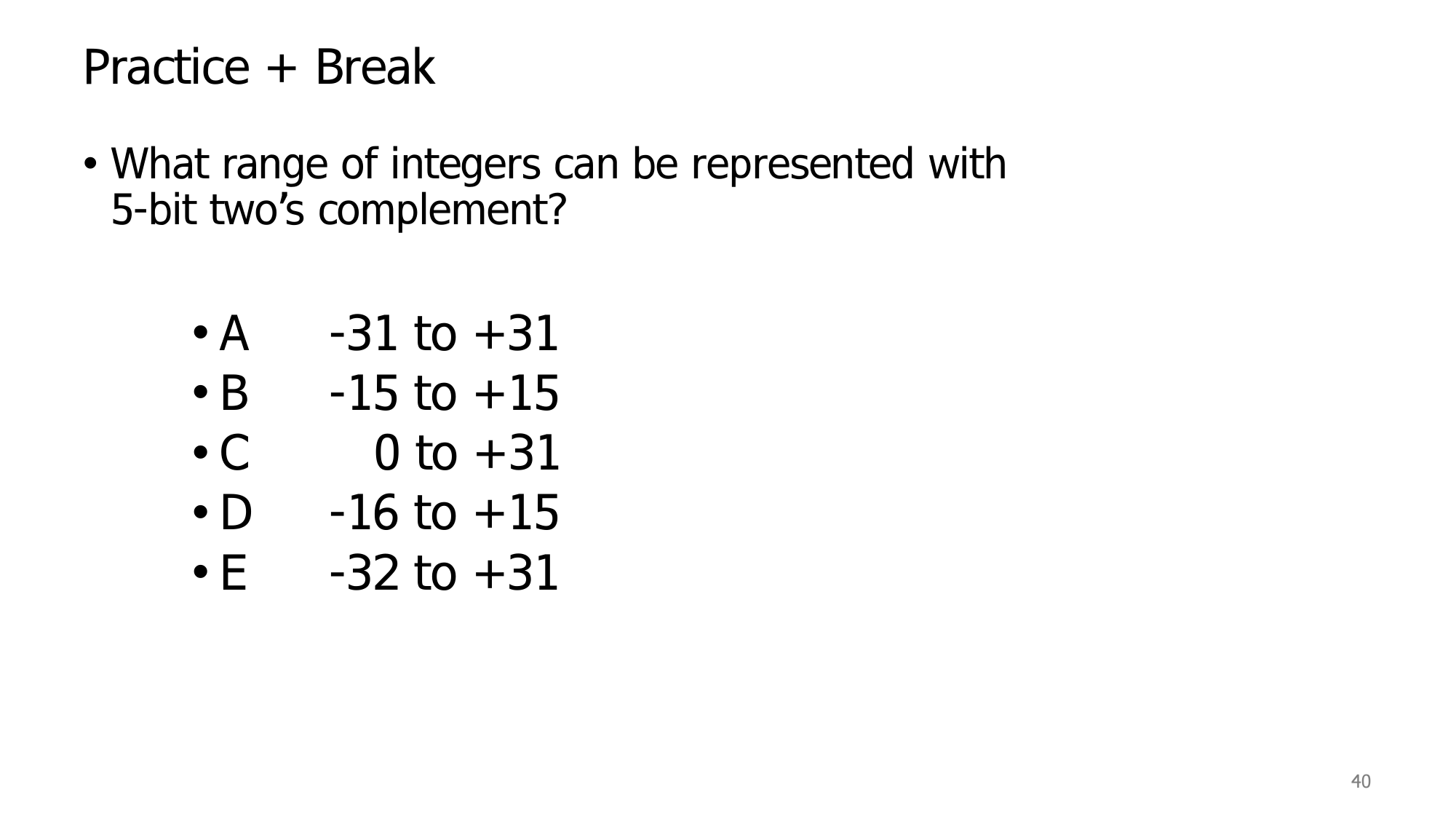

# Practice + Break
What range of integers can be represented with
5-bit two’s complement?

A	-31 to +31
B	-15 to +15
C	   0 to +31
D	-16 to +15
E	-32 to +31
40